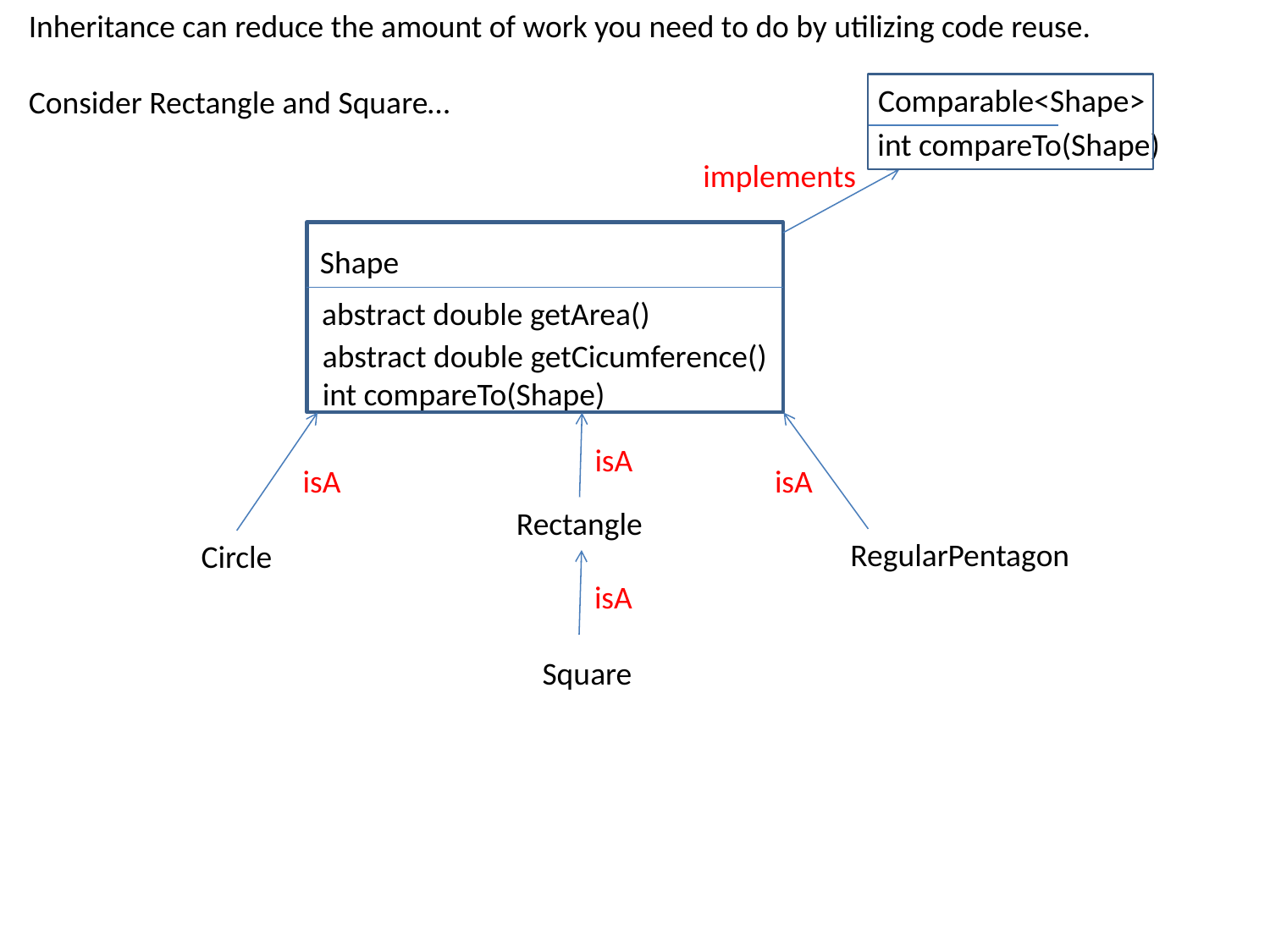

Inheritance can reduce the amount of work you need to do by utilizing code reuse.
Consider Rectangle and Square…
Comparable<Shape>

int compareTo(Shape)
implements

Shape
abstract double getArea()
abstract double getCicumference()
int compareTo(Shape)
isA
isA
isA
Rectangle
RegularPentagon
Circle
isA
Square